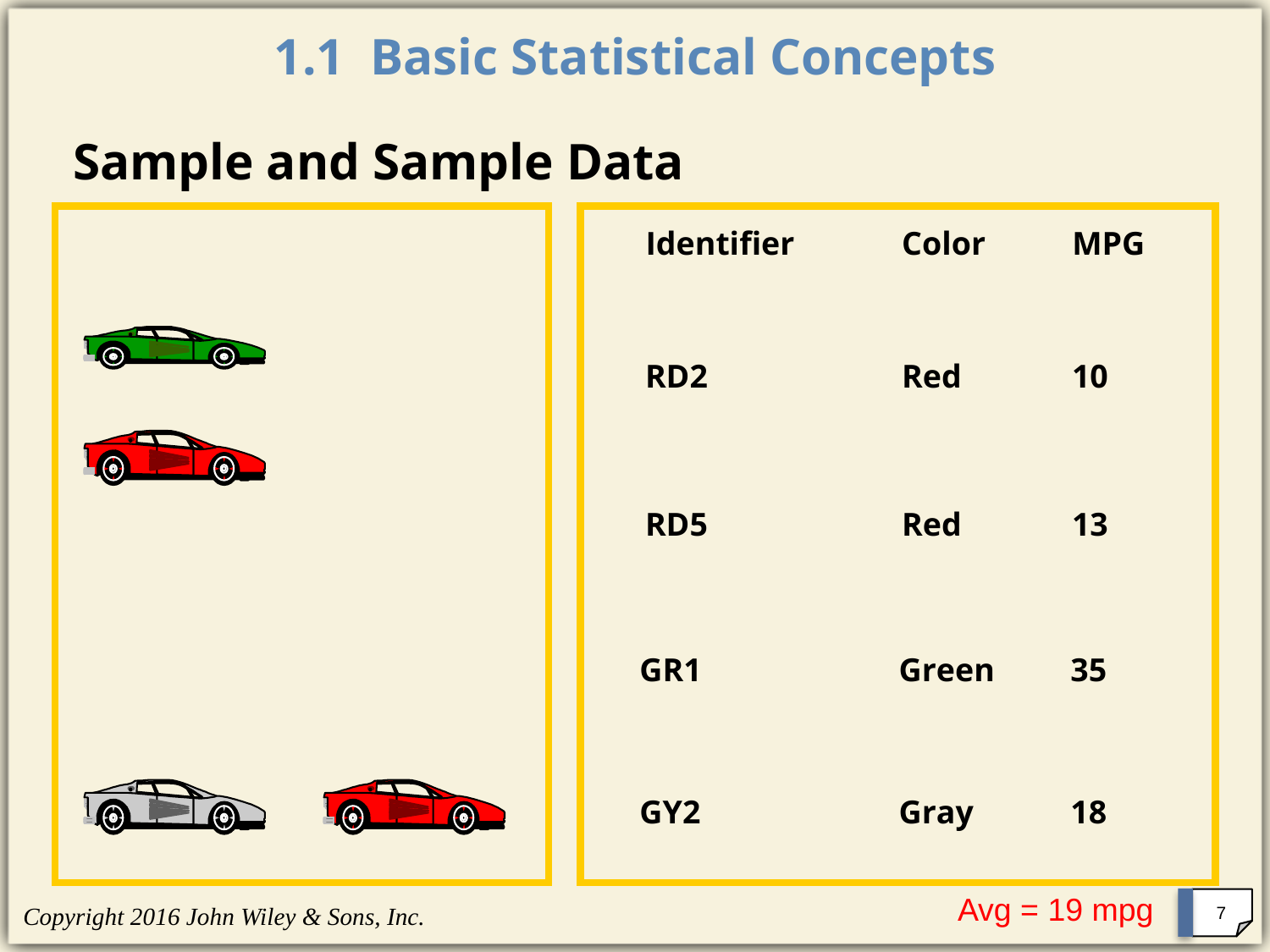

# 1.1  Basic Statistical Concepts
Sample and Sample Data

Identifier
Color
MPG
RD2
Red
10
RD5
Red
13
GR1
Green
35
GY2
Gray
18
Avg = 19 mpg